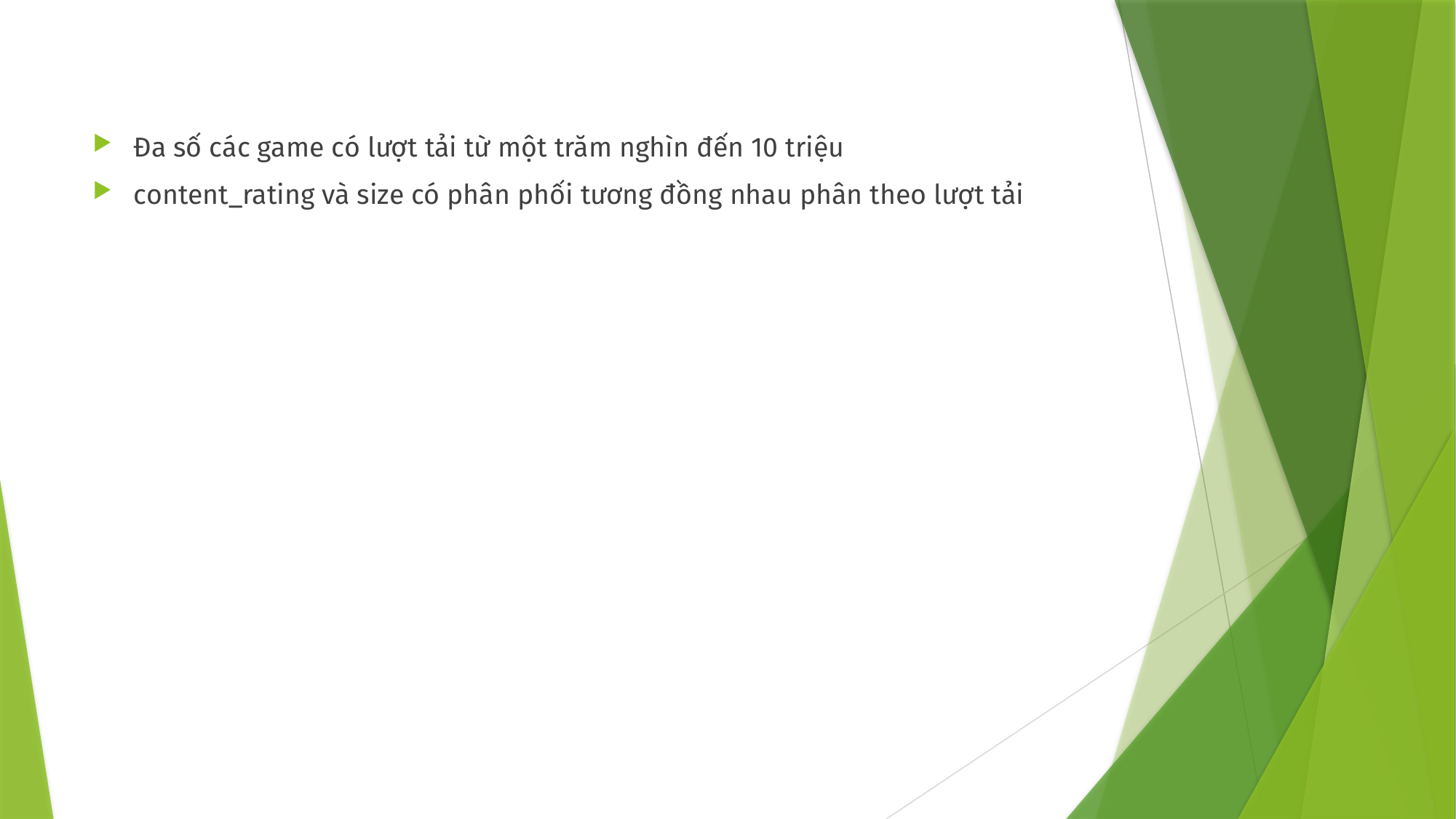

Đa số các game có lượt tải từ một trăm nghìn đến 10 triệu
content_rating và size có phân phối tương đồng nhau phân theo lượt tải